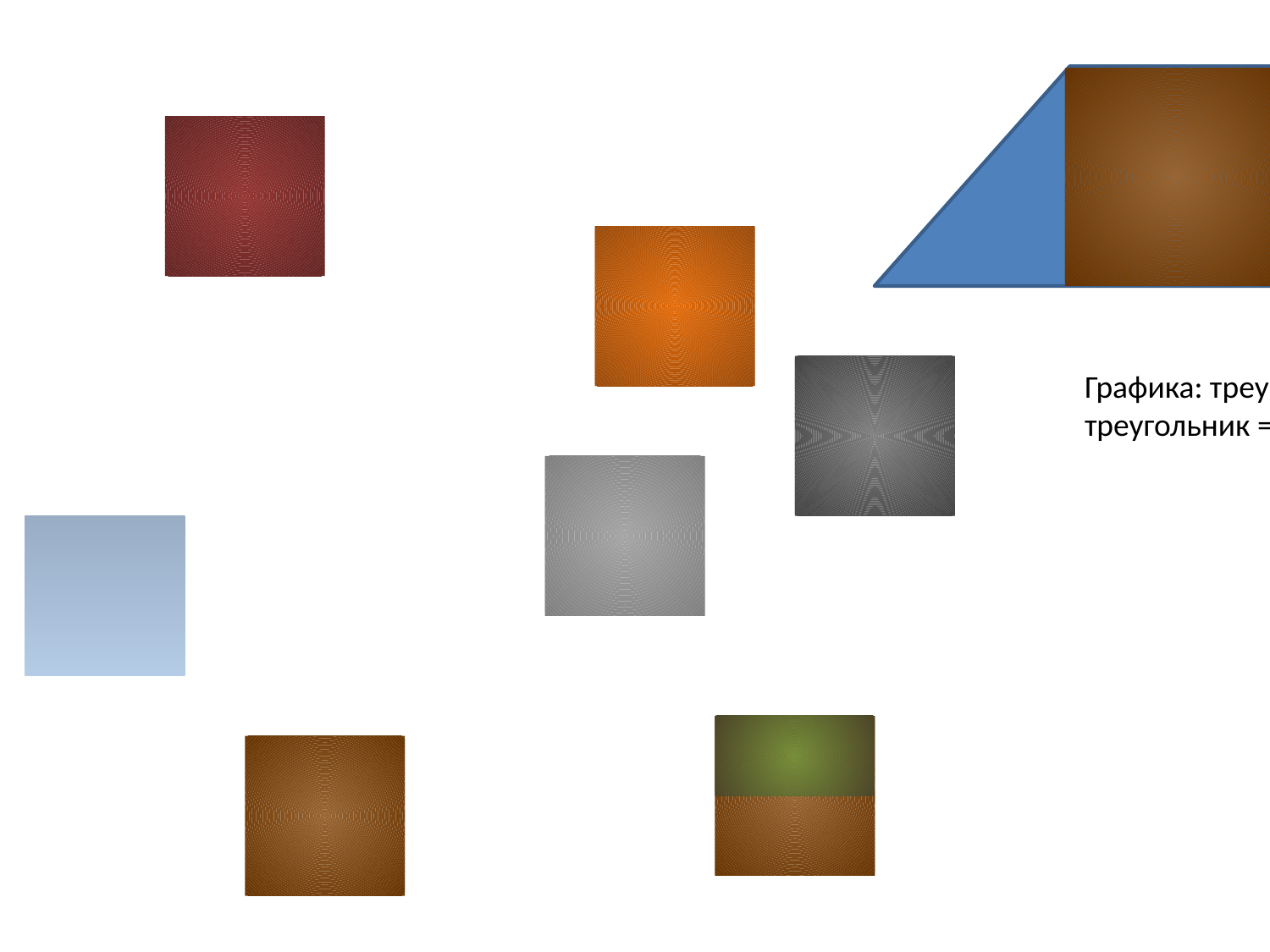

Графика: треугольники + квадраты,
треугольник = блок, выполняет функцию некого сглаживания графики